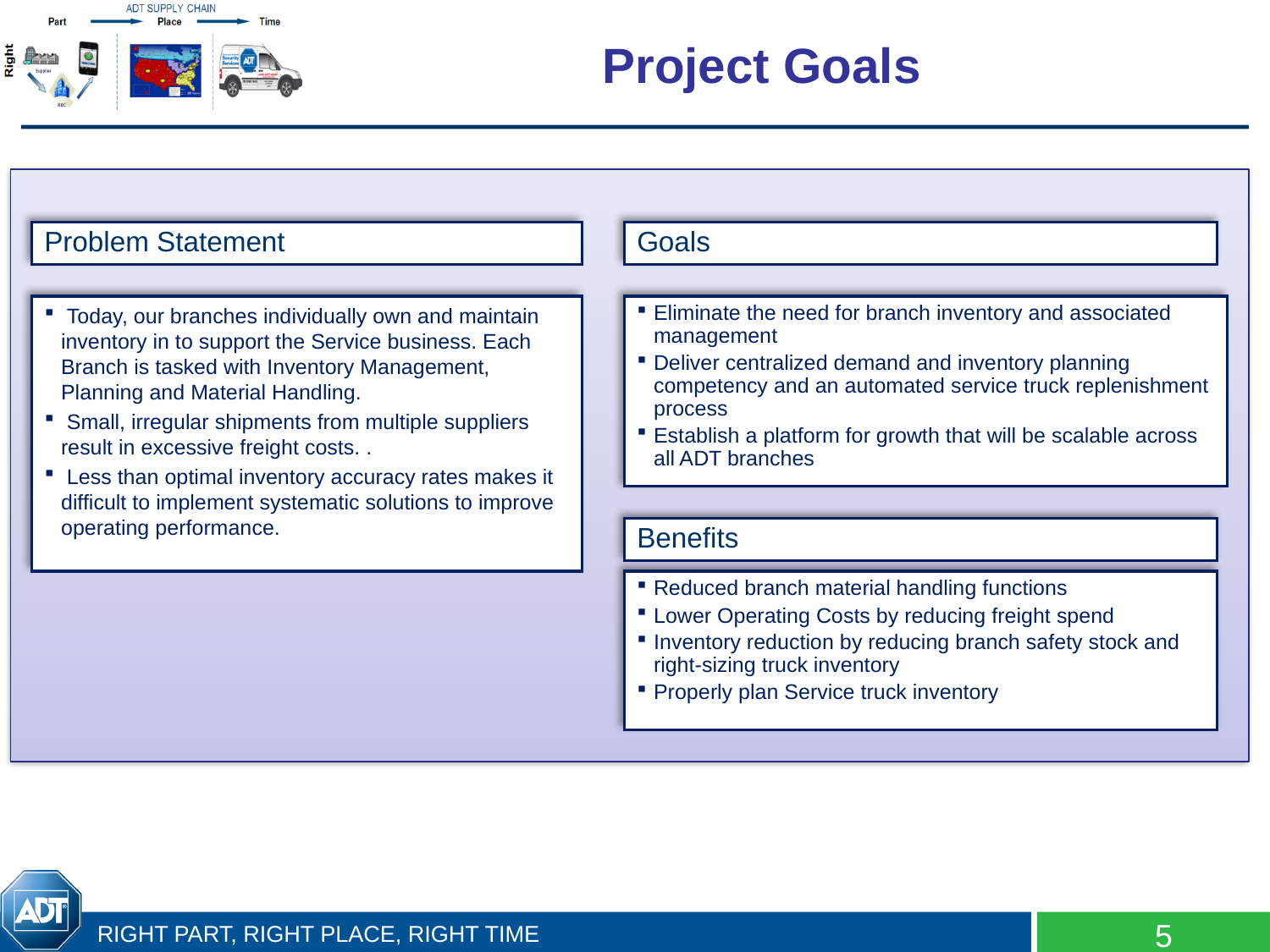

# Project Goals

Problem Statement
Goals
 Today, our branches individually own and maintain inventory in to support the Service business. Each Branch is tasked with Inventory Management, Planning and Material Handling.
 Small, irregular shipments from multiple suppliers result in excessive freight costs. .
 Less than optimal inventory accuracy rates makes it difficult to implement systematic solutions to improve operating performance.
Eliminate the need for branch inventory and associated management
Deliver centralized demand and inventory planning competency and an automated service truck replenishment process
Establish a platform for growth that will be scalable across all ADT branches

Benefits
Reduced branch material handling functions
Lower Operating Costs by reducing freight spend
Inventory reduction by reducing branch safety stock and right-sizing truck inventory
Properly plan Service truck inventory
5